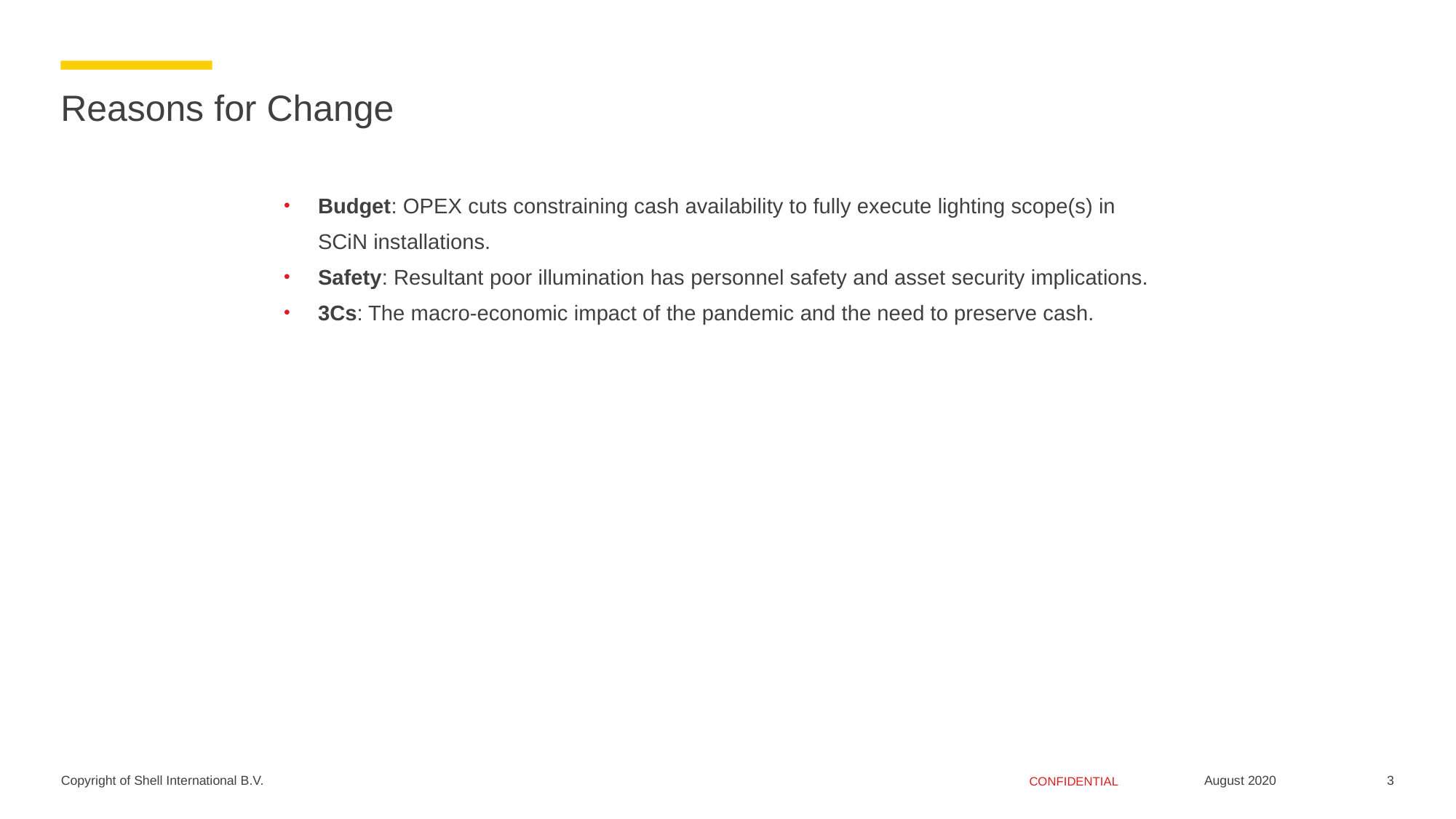

# Reasons for Change
Budget: OPEX cuts constraining cash availability to fully execute lighting scope(s) in SCiN installations.
Safety: Resultant poor illumination has personnel safety and asset security implications.
3Cs: The macro-economic impact of the pandemic and the need to preserve cash.

3
August 2020